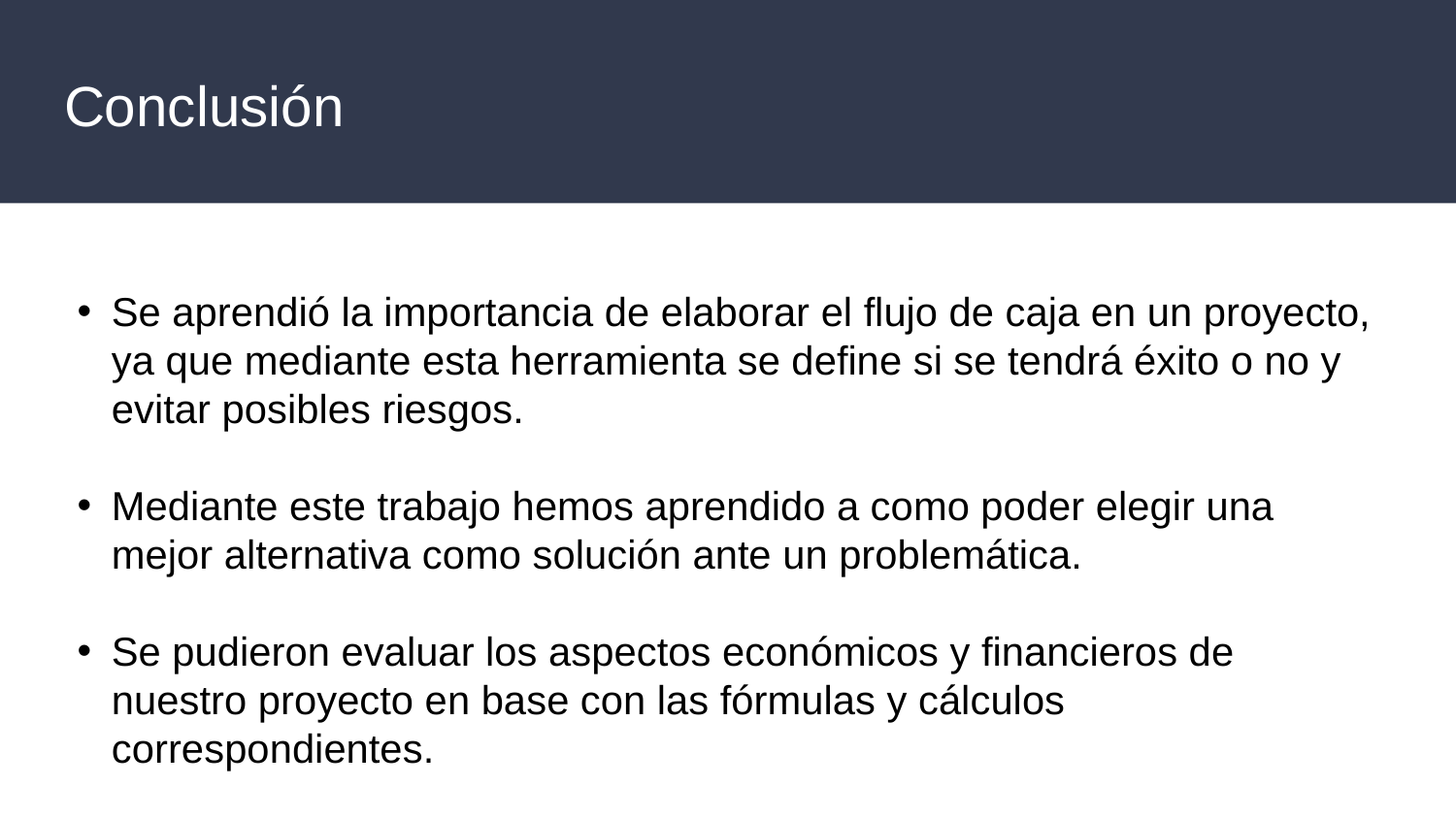

# Conclusión
Se aprendió la importancia de elaborar el flujo de caja en un proyecto, ya que mediante esta herramienta se define si se tendrá éxito o no y evitar posibles riesgos.

Mediante este trabajo hemos aprendido a como poder elegir una mejor alternativa como solución ante un problemática.

Se pudieron evaluar los aspectos económicos y financieros de nuestro proyecto en base con las fórmulas y cálculos correspondientes.